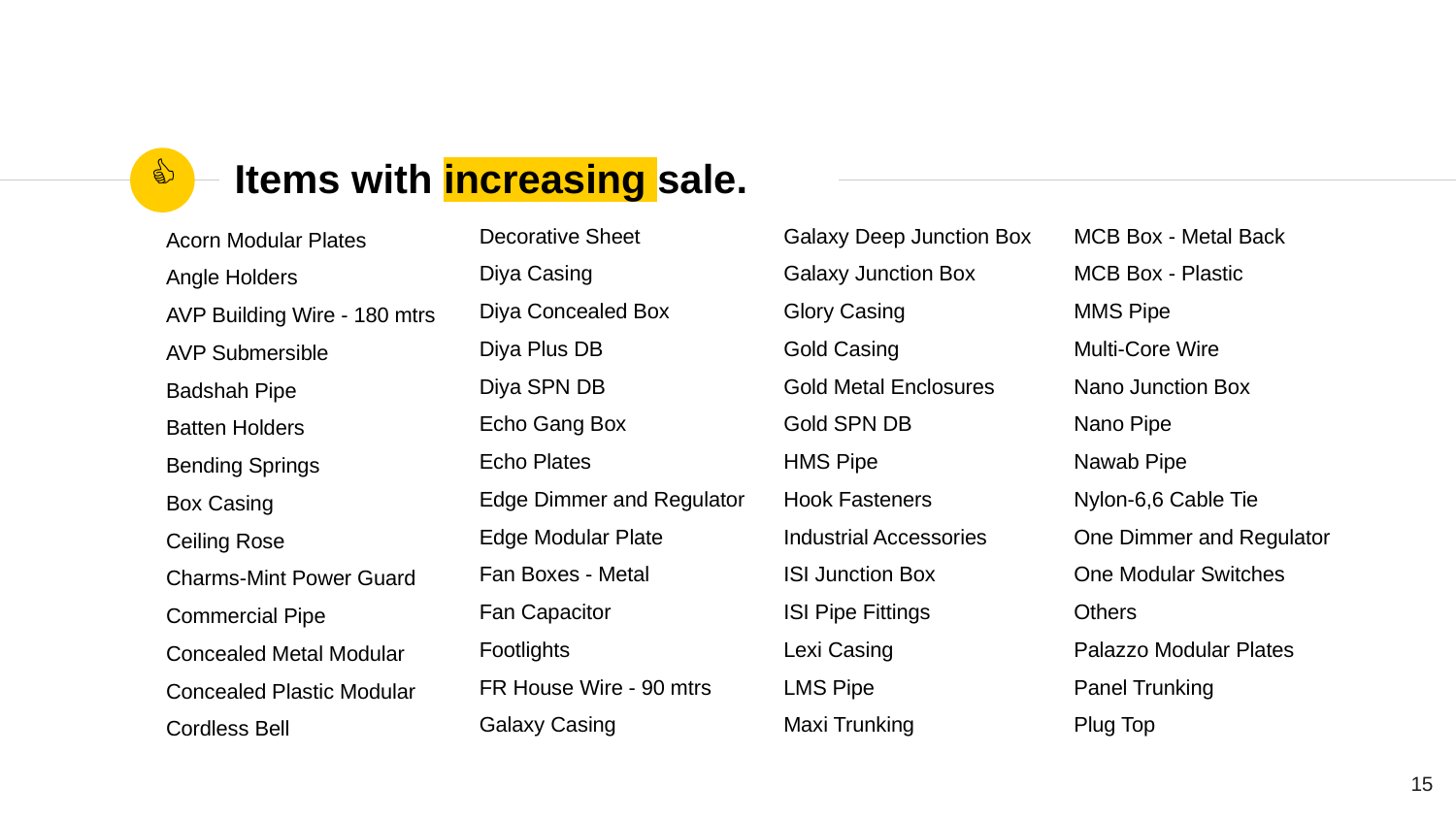

👍
# Items with increasing sale.
Decorative Sheet
Diya Casing
Diya Concealed Box
Diya Plus DB
Diya SPN DB
Echo Gang Box
Echo Plates
Edge Dimmer and Regulator
Edge Modular Plate
Fan Boxes - Metal
Fan Capacitor
Footlights
FR House Wire - 90 mtrs
Galaxy Casing

Galaxy Deep Junction Box
Galaxy Junction Box
Glory Casing
Gold Casing
Gold Metal Enclosures
Gold SPN DB
HMS Pipe
Hook Fasteners
Industrial Accessories
ISI Junction Box
ISI Pipe Fittings
Lexi Casing
LMS Pipe
Maxi Trunking

MCB Box - Metal Back
MCB Box - Plastic
MMS Pipe
Multi-Core Wire
Nano Junction Box
Nano Pipe
Nawab Pipe
Nylon-6,6 Cable Tie
One Dimmer and Regulator
One Modular Switches
Others
Palazzo Modular Plates
Panel Trunking
Plug Top

Acorn Modular Plates
Angle Holders
AVP Building Wire - 180 mtrs
AVP Submersible
Badshah Pipe
Batten Holders
Bending Springs
Box Casing
Ceiling Rose
Charms-Mint Power Guard
Commercial Pipe
Concealed Metal Modular
Concealed Plastic Modular
Cordless Bell
15